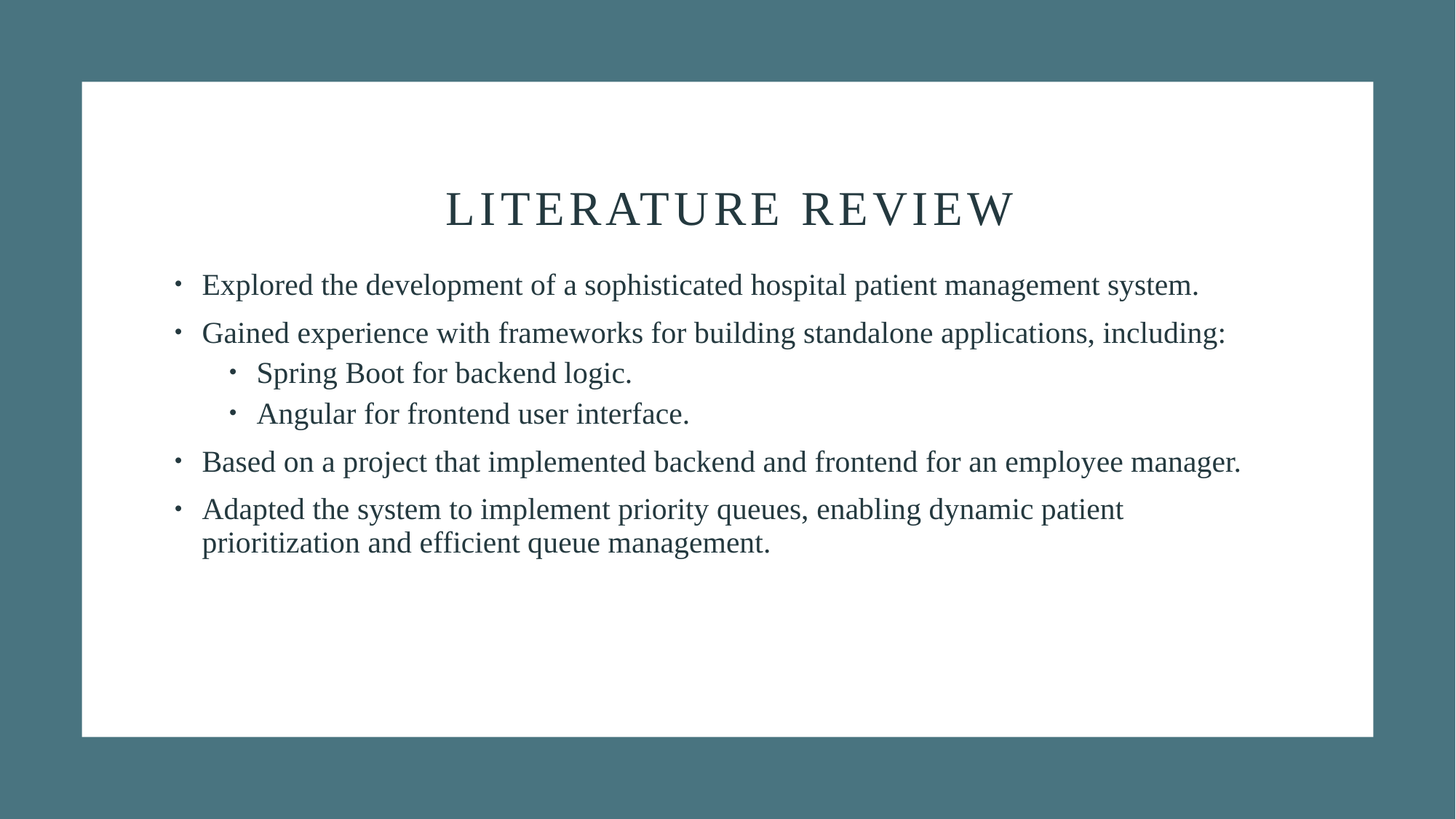

# Literature review
Explored the development of a sophisticated hospital patient management system.
Gained experience with frameworks for building standalone applications, including:
Spring Boot for backend logic.
Angular for frontend user interface.
Based on a project that implemented backend and frontend for an employee manager.
Adapted the system to implement priority queues, enabling dynamic patient prioritization and efficient queue management.